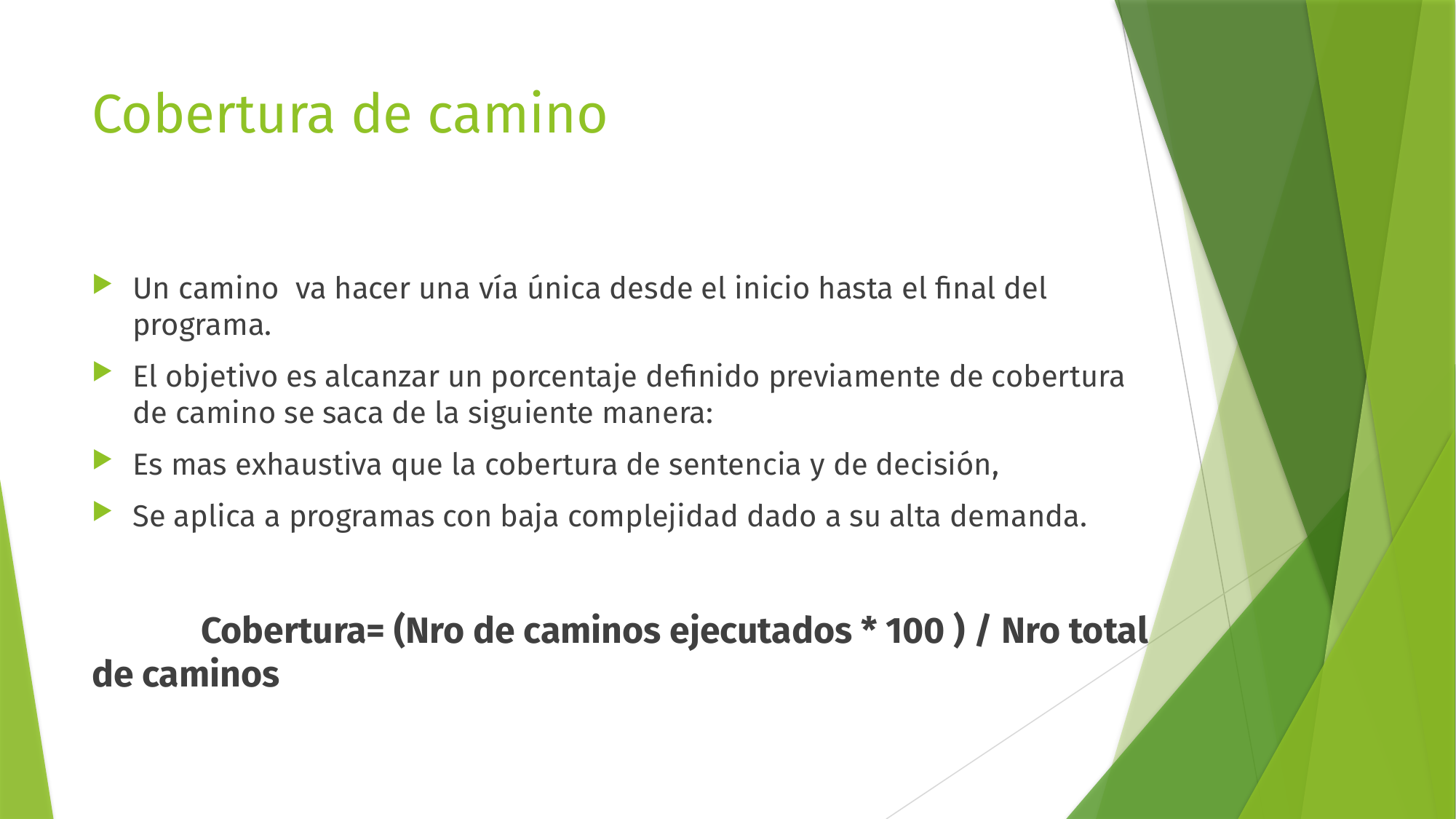

# Cobertura de camino
Un camino  va hacer una vía única desde el inicio hasta el final del programa.
El objetivo es alcanzar un porcentaje definido previamente de cobertura de camino se saca de la siguiente manera:
Es mas exhaustiva que la cobertura de sentencia y de decisión,
Se aplica a programas con baja complejidad dado a su alta demanda.

	Cobertura= (Nro de caminos ejecutados * 100 ) / Nro total de caminos